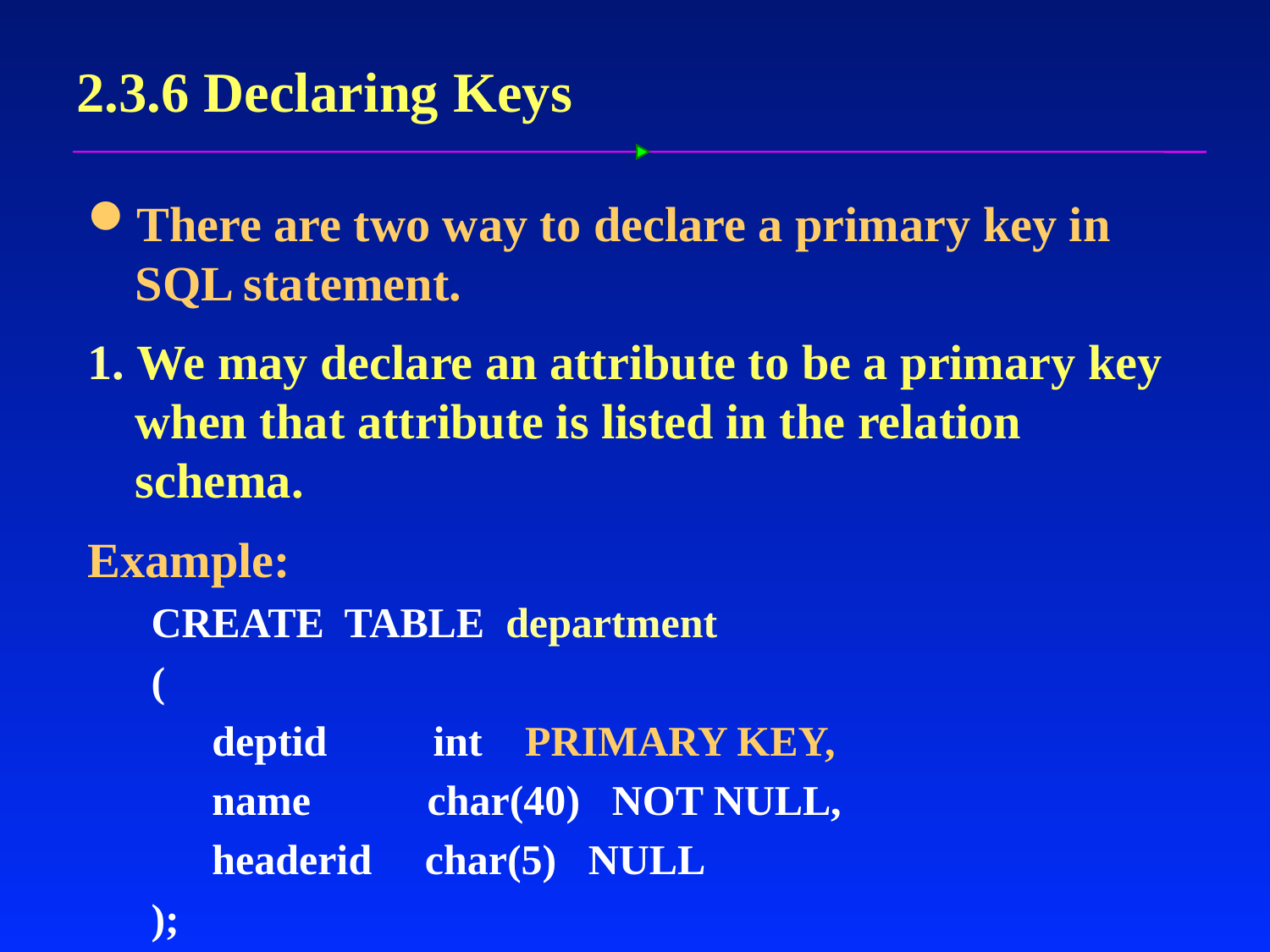

# 2.3.6 Declaring Keys

There are two way to declare a primary key in SQL statement.
1. We may declare an attribute to be a primary key when that attribute is listed in the relation schema.
Example:
CREATE  TABLE  department
(
	  deptid          int    PRIMARY KEY,
	  name           char(40)   NOT NULL,
	  headerid     char(5)   NULL
);